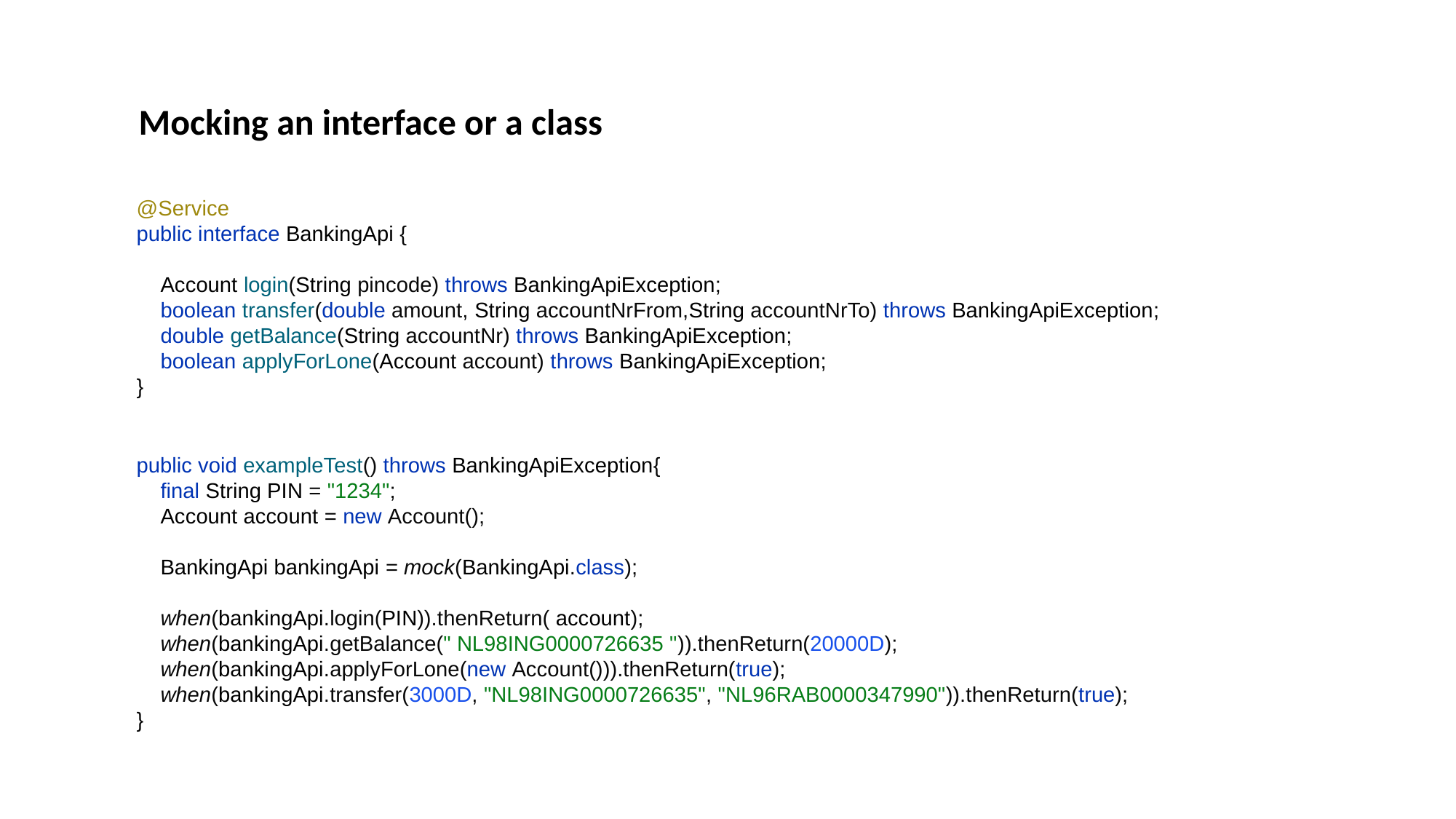

Mocking an interface or a class

@Service
public interface BankingApi {
    Account login(String pincode) throws BankingApiException;
    boolean transfer(double amount, String accountNrFrom,String accountNrTo) throws BankingApiException;
    double getBalance(String accountNr) throws BankingApiException;
    boolean applyForLone(Account account) throws BankingApiException;
}
public void exampleTest() throws BankingApiException{
    final String PIN = "1234";
    Account account = new Account();
    BankingApi bankingApi = mock(BankingApi.class);
    when(bankingApi.login(PIN)).thenReturn( account);
    when(bankingApi.getBalance(" NL98ING0000726635 ")).thenReturn(20000D);
    when(bankingApi.applyForLone(new Account())).thenReturn(true);
    when(bankingApi.transfer(3000D, "NL98ING0000726635", "NL96RAB0000347990")).thenReturn(true);
}